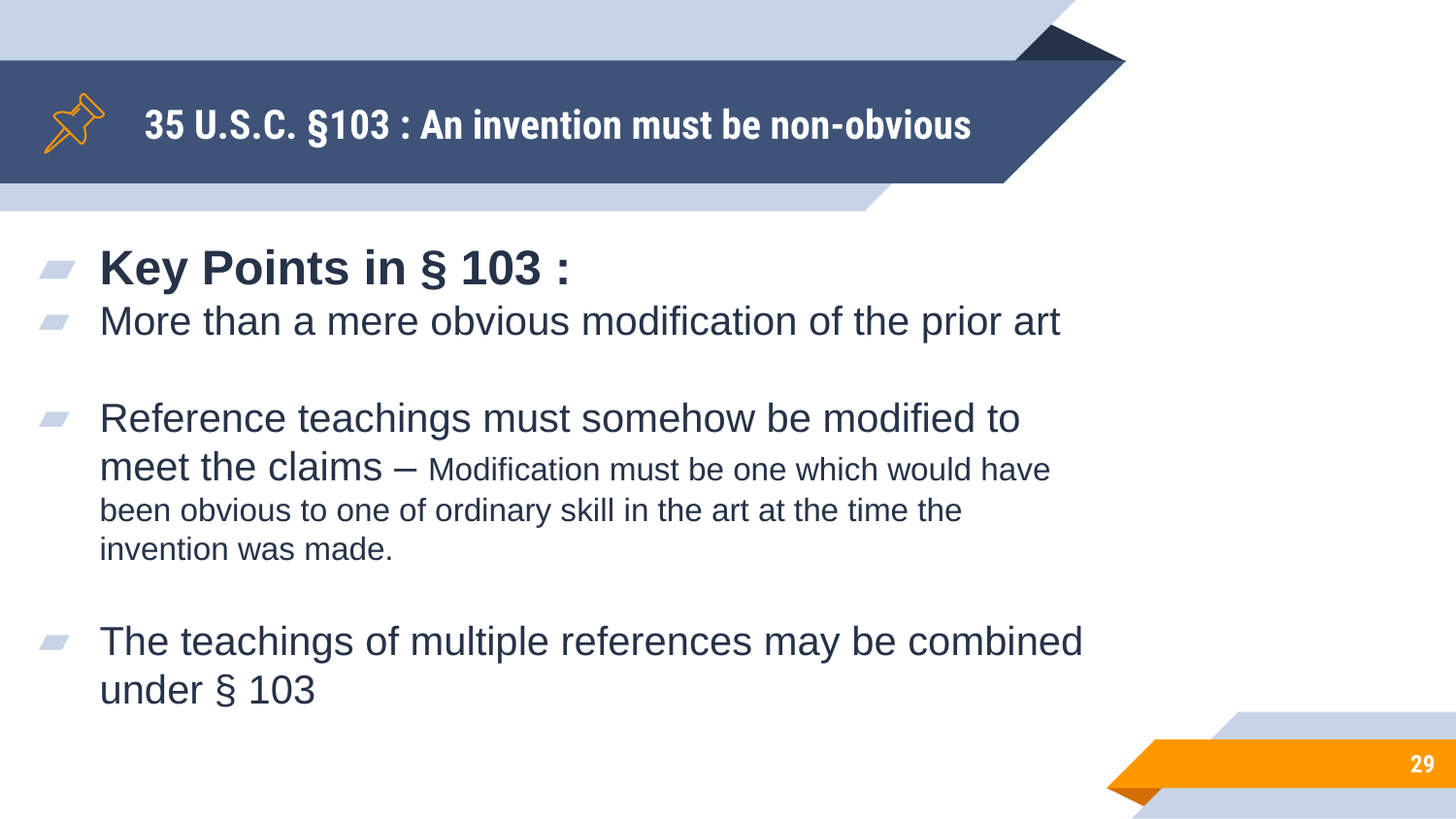

# 35 U.S.C. §103 : An invention must be non‐obvious

Key Points in § 103 :
More than a mere obvious modification of the prior art

Reference teachings must somehow be modified to meet the claims – Modification must be one which would have been obvious to one of ordinary skill in the art at the time the invention was made.

The teachings of multiple references may be combined under § 103

29